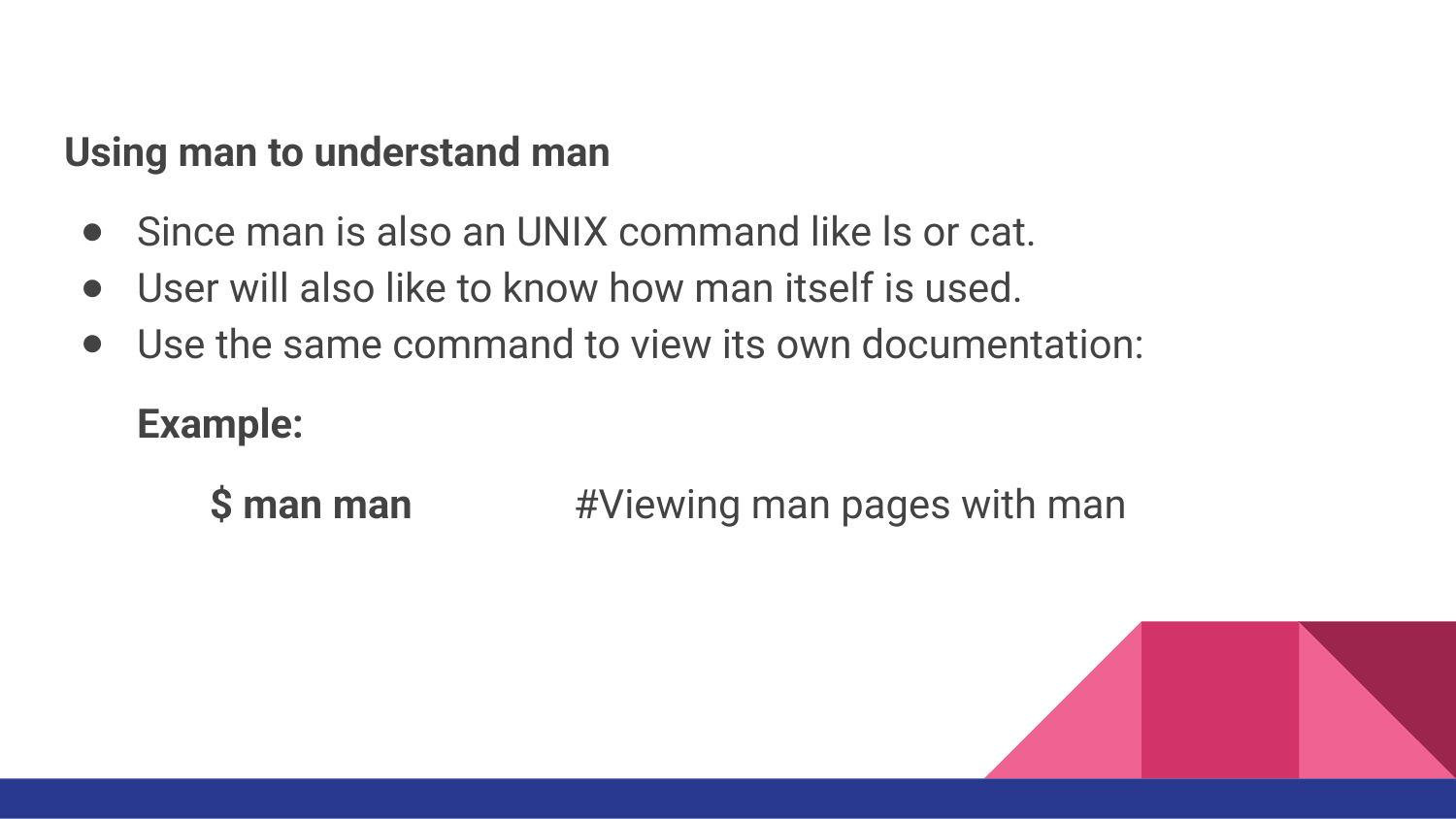

Using man to understand man
Since man is also an UNIX command like ls or cat.
User will also like to know how man itself is used.
Use the same command to view its own documentation:
Example:
$ man man 		#Viewing man pages with man